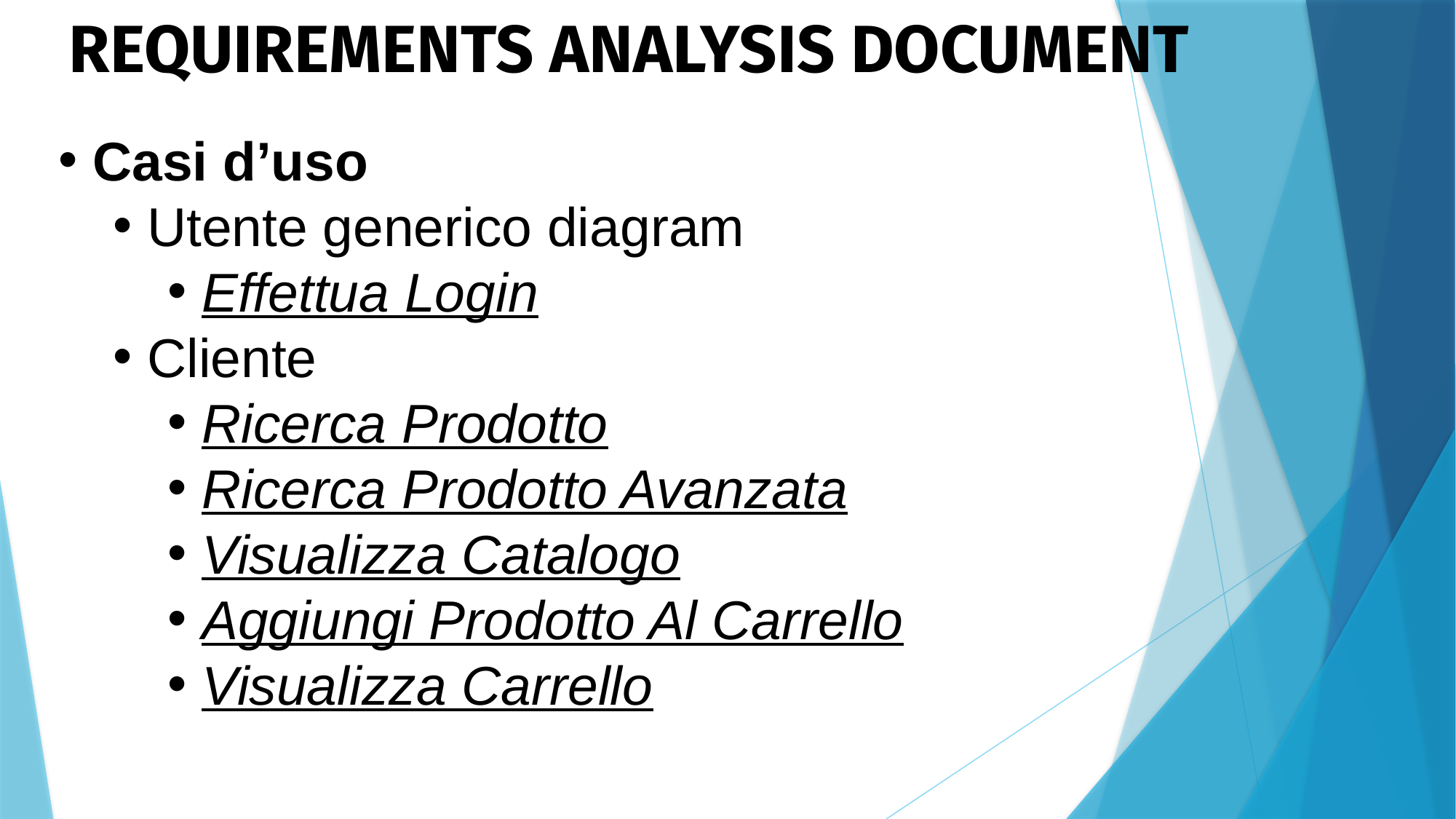

REQUIREMENTS ANALYSIS DOCUMENT
Casi d’uso
Utente generico diagram
Effettua Login
Cliente
Ricerca Prodotto
Ricerca Prodotto Avanzata
Visualizza Catalogo
Aggiungi Prodotto Al Carrello
Visualizza Carrello